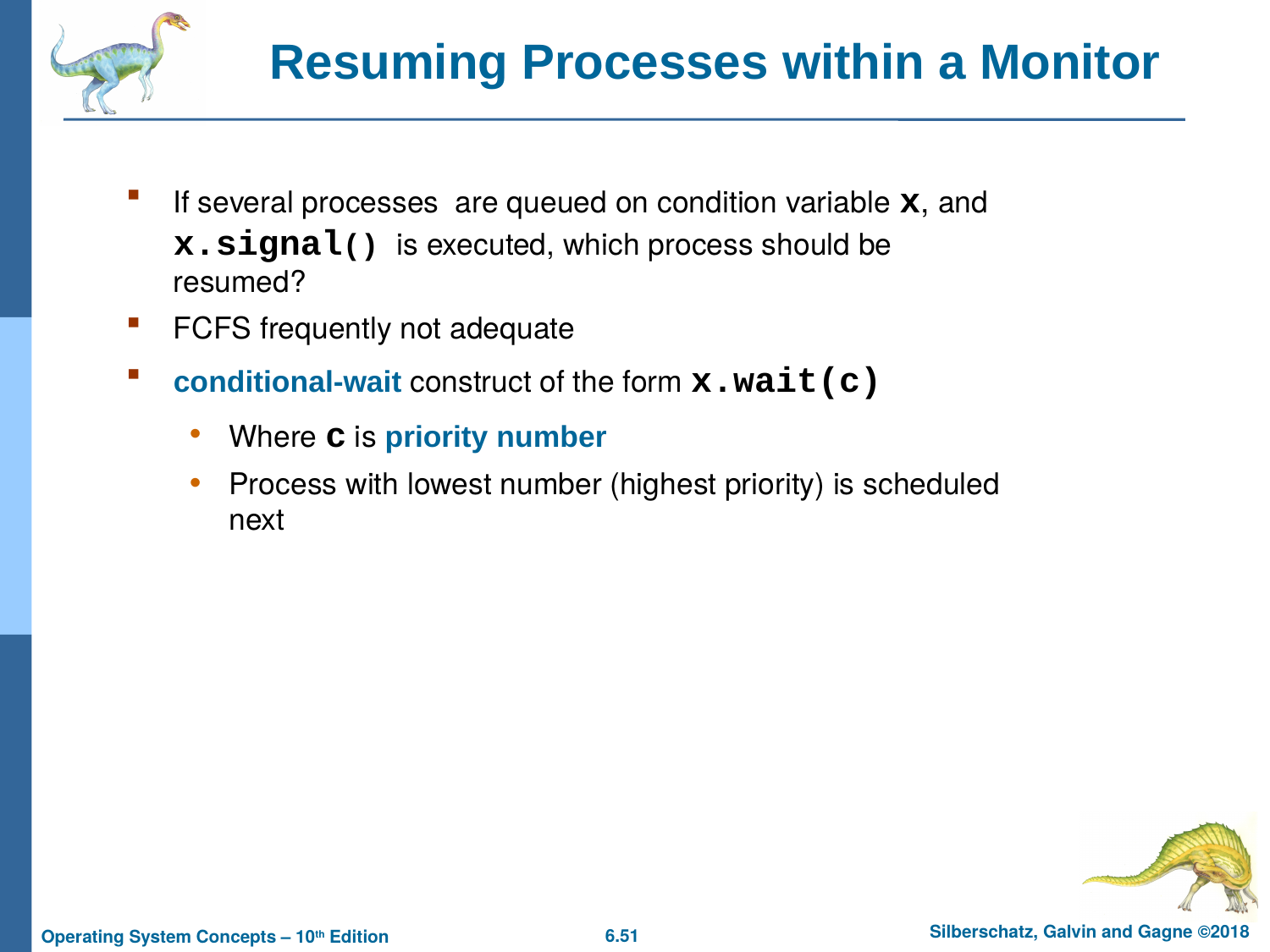

# Resuming Processes within a Monitor
If several processes  are queued on condition variable x, and x.signal() is executed, which process should be resumed?
FCFS frequently not adequate
conditional-wait construct of the form x.wait(c)
Where c is priority number
Process with lowest number (highest priority) is scheduled next